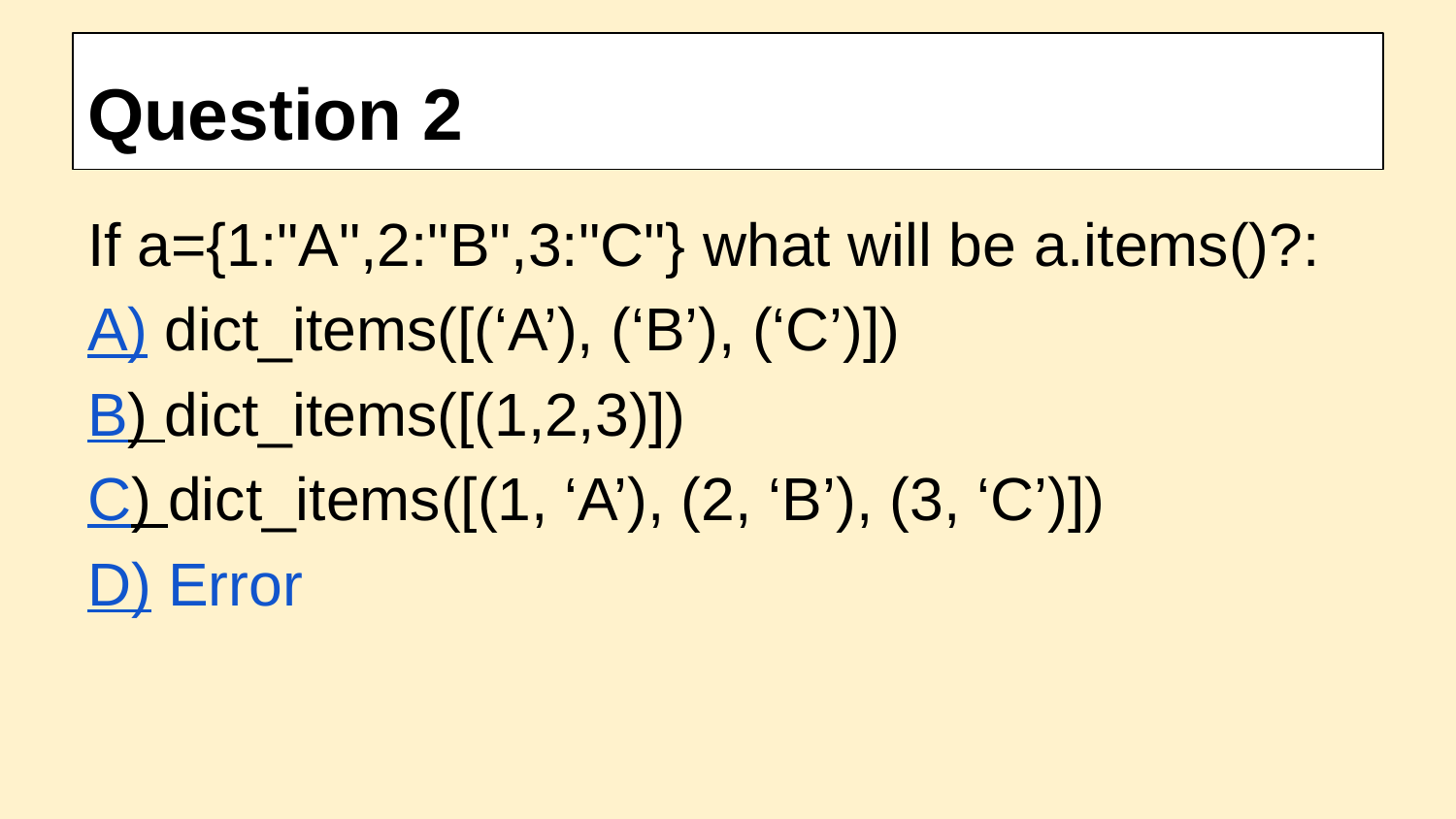

# Question 2
If a={1:"A",2:"B",3:"C"} what will be a.items()?:
A) dict_items([(‘A’), (‘B’), (‘C’)])
B) dict_items([(1,2,3)])
C) dict_items([(1, ‘A’), (2, ‘B’), (3, ‘C’)])
D) Error